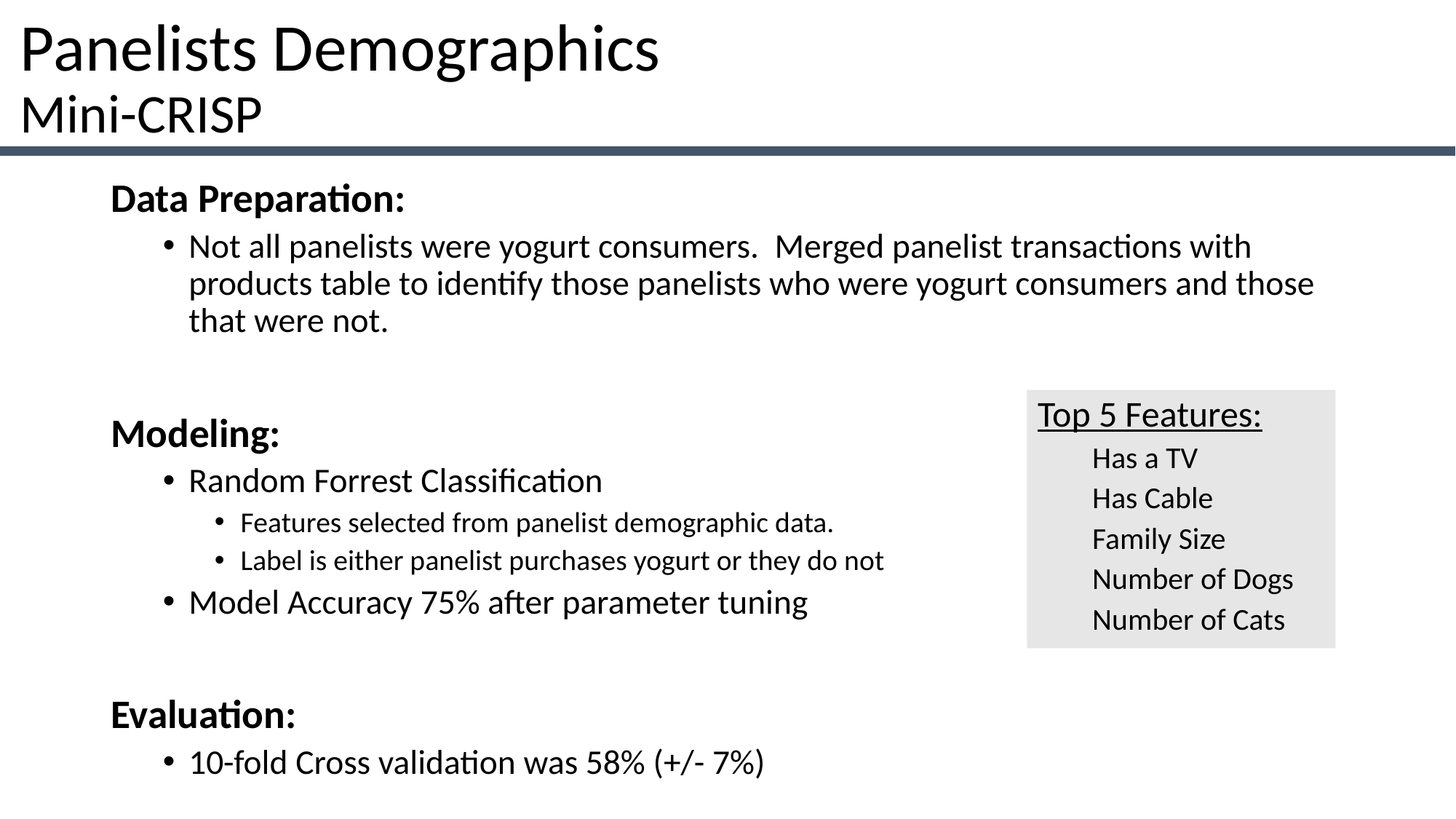

# Panelists Demographics Mini-CRISP
Data Preparation:
Not all panelists were yogurt consumers.  Merged panelist transactions with products table to identify those panelists who were yogurt consumers and those that were not.

Modeling:
Random Forrest Classification
Features selected from panelist demographic data.
Label is either panelist purchases yogurt or they do not
Model Accuracy 75% after parameter tuning

Evaluation:
10-fold Cross validation was 58% (+/- 7%)
Top 5 Features:
Has a TV
Has Cable
Family Size
Number of Dogs
Number of Cats